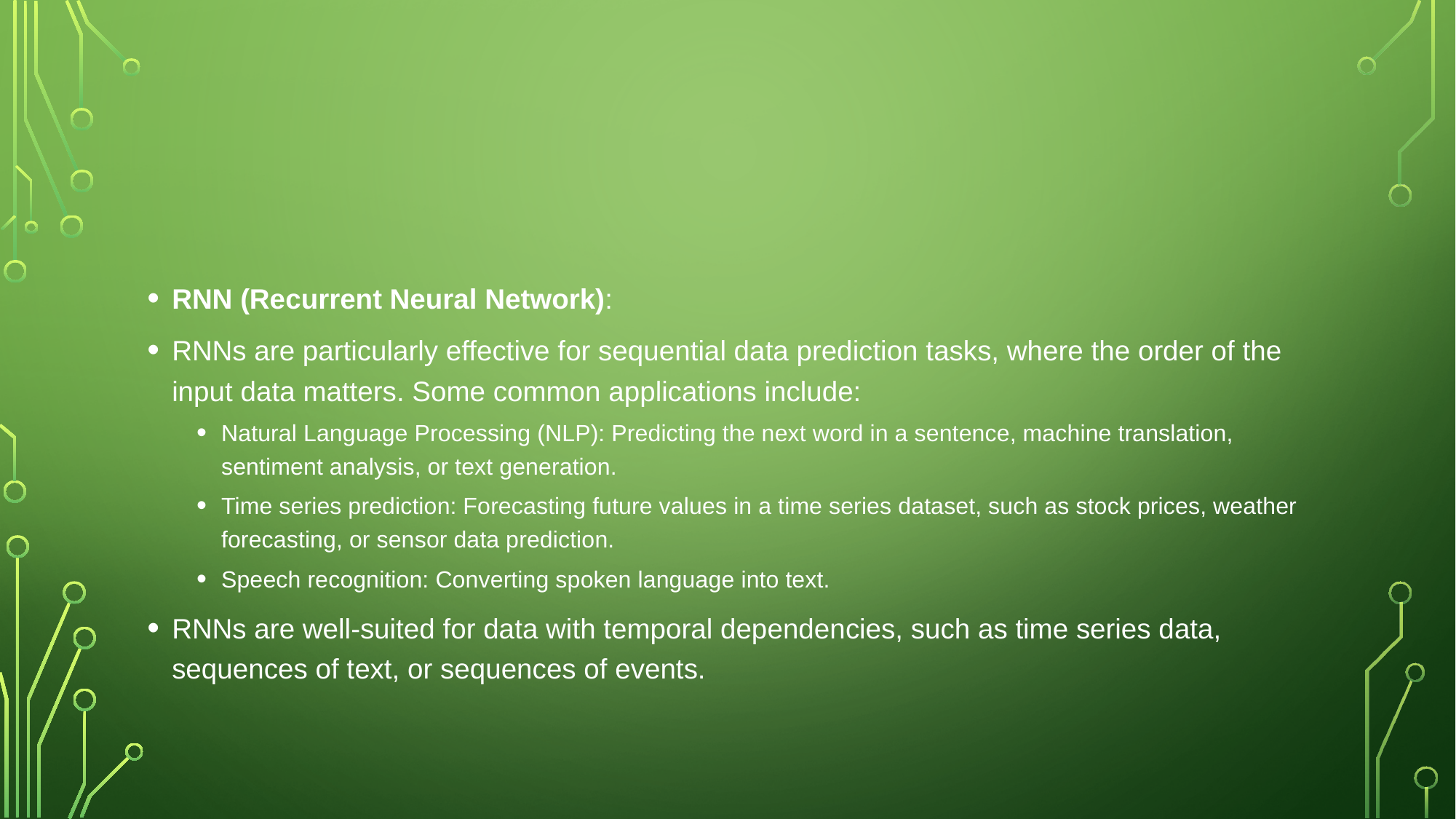

#
RNN (Recurrent Neural Network):
RNNs are particularly effective for sequential data prediction tasks, where the order of the input data matters. Some common applications include:
Natural Language Processing (NLP): Predicting the next word in a sentence, machine translation, sentiment analysis, or text generation.
Time series prediction: Forecasting future values in a time series dataset, such as stock prices, weather forecasting, or sensor data prediction.
Speech recognition: Converting spoken language into text.
RNNs are well-suited for data with temporal dependencies, such as time series data, sequences of text, or sequences of events.